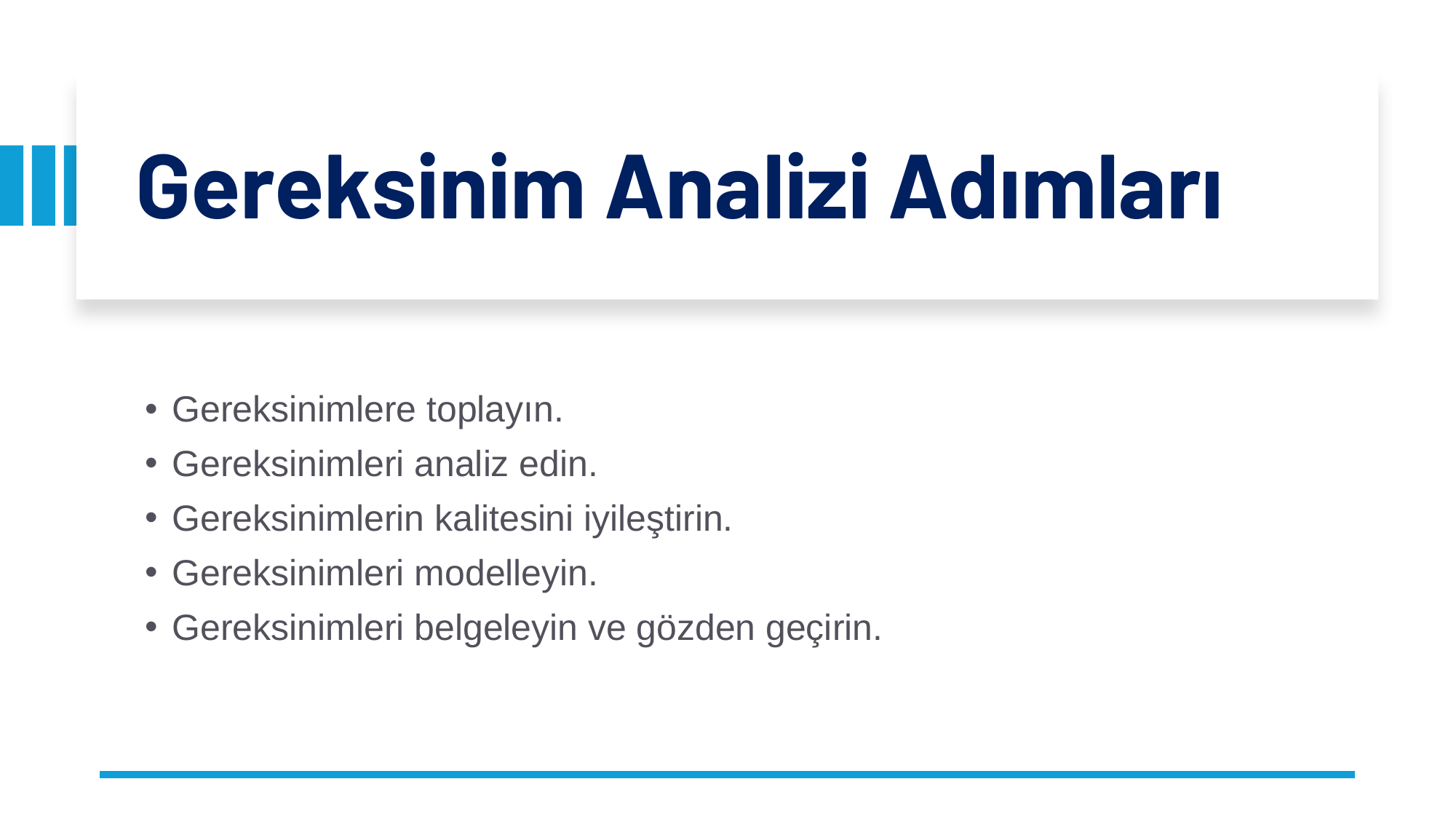

# Gereksinim Analizi Adımları

Gereksinimlere toplayın.
Gereksinimleri analiz edin.
Gereksinimlerin kalitesini iyileştirin.
Gereksinimleri modelleyin.
Gereksinimleri belgeleyin ve gözden geçirin.